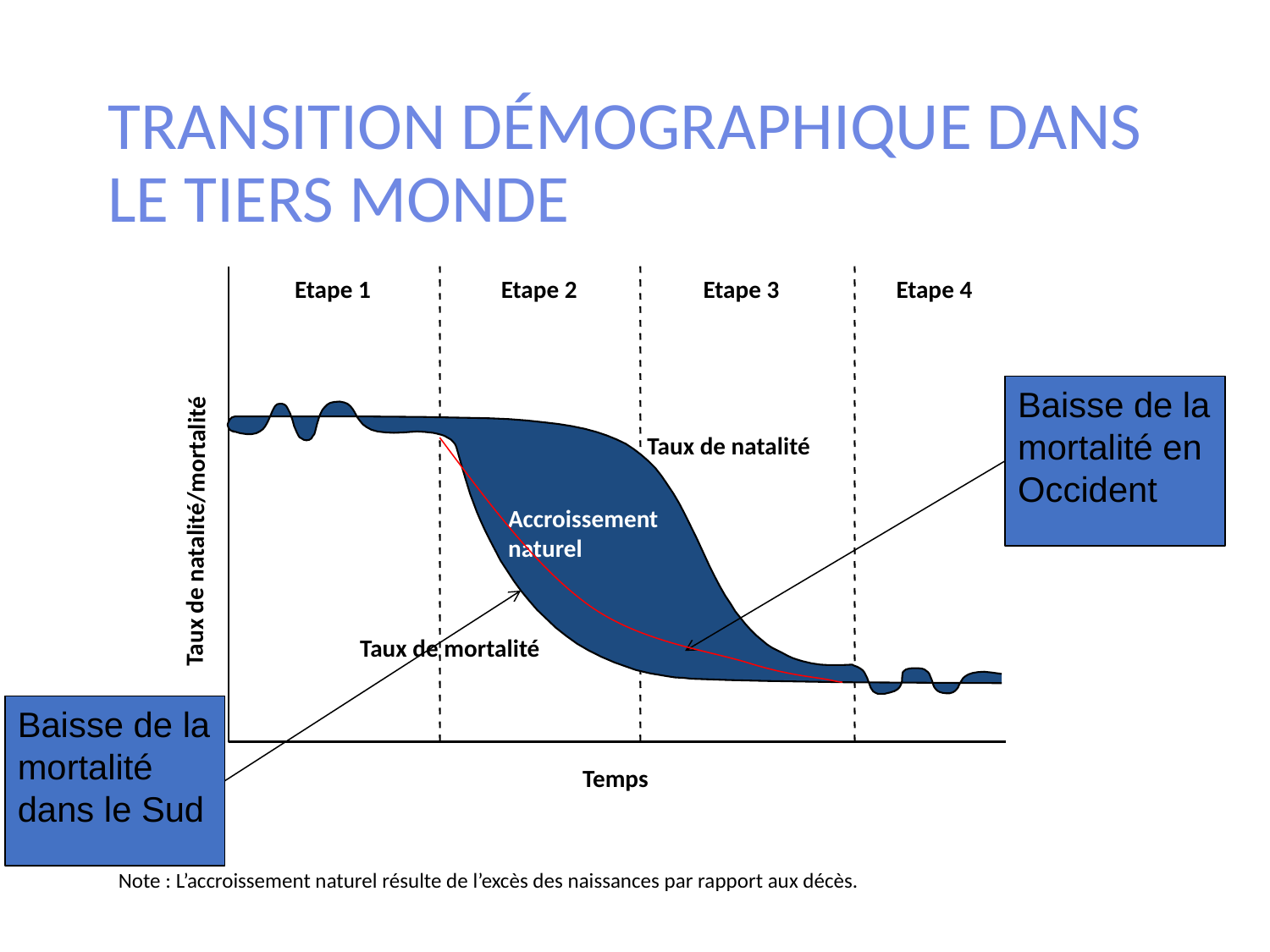

# TRANSITION DÉMOGRAPHIQUE DANS LE TIERS MONDE

Etape 1
Etape 2
Etape 3
Etape 4

Baisse de la mortalité en Occident

Taux de natalité

Taux de natalité/mortalité

Accroissement
naturel

Taux de mortalité

Baisse de la mortalité dans le Sud

Temps
Note : L’accroissement naturel résulte de l’excès des naissances par rapport aux décès.